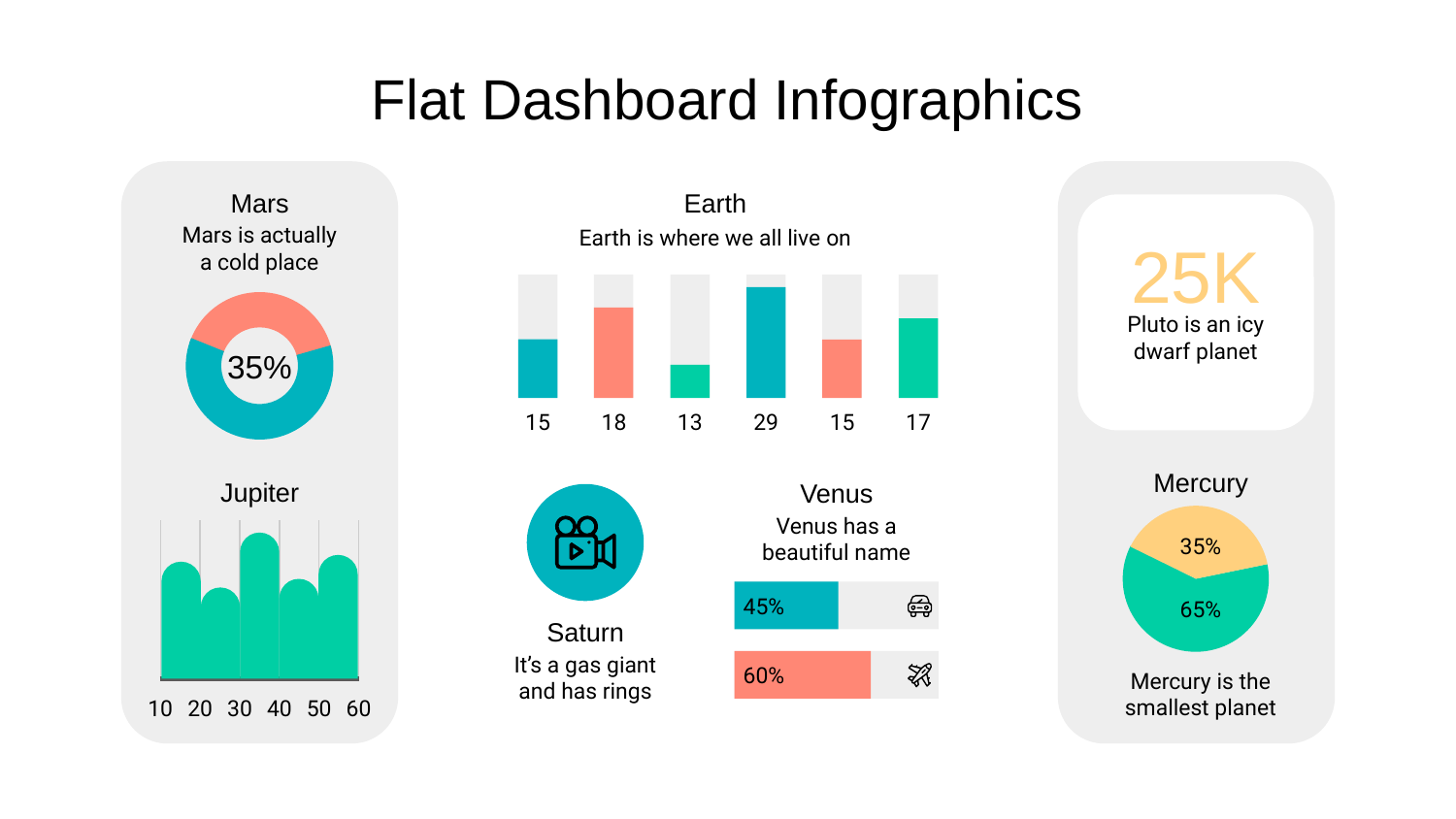

# Flat Dashboard Infographics

Mars
Mars is actually a cold place
Earth
Earth is where we all live on

25K

Pluto is an icy dwarf planet
35%
15
18
13
29
15
17
Mercury
Jupiter
Venus
Venus has a beautiful name

35%
65%

45%

Saturn
It’s a gas giant and has rings

60%
Mercury is the smallest planet

10
20
30
40
50
60